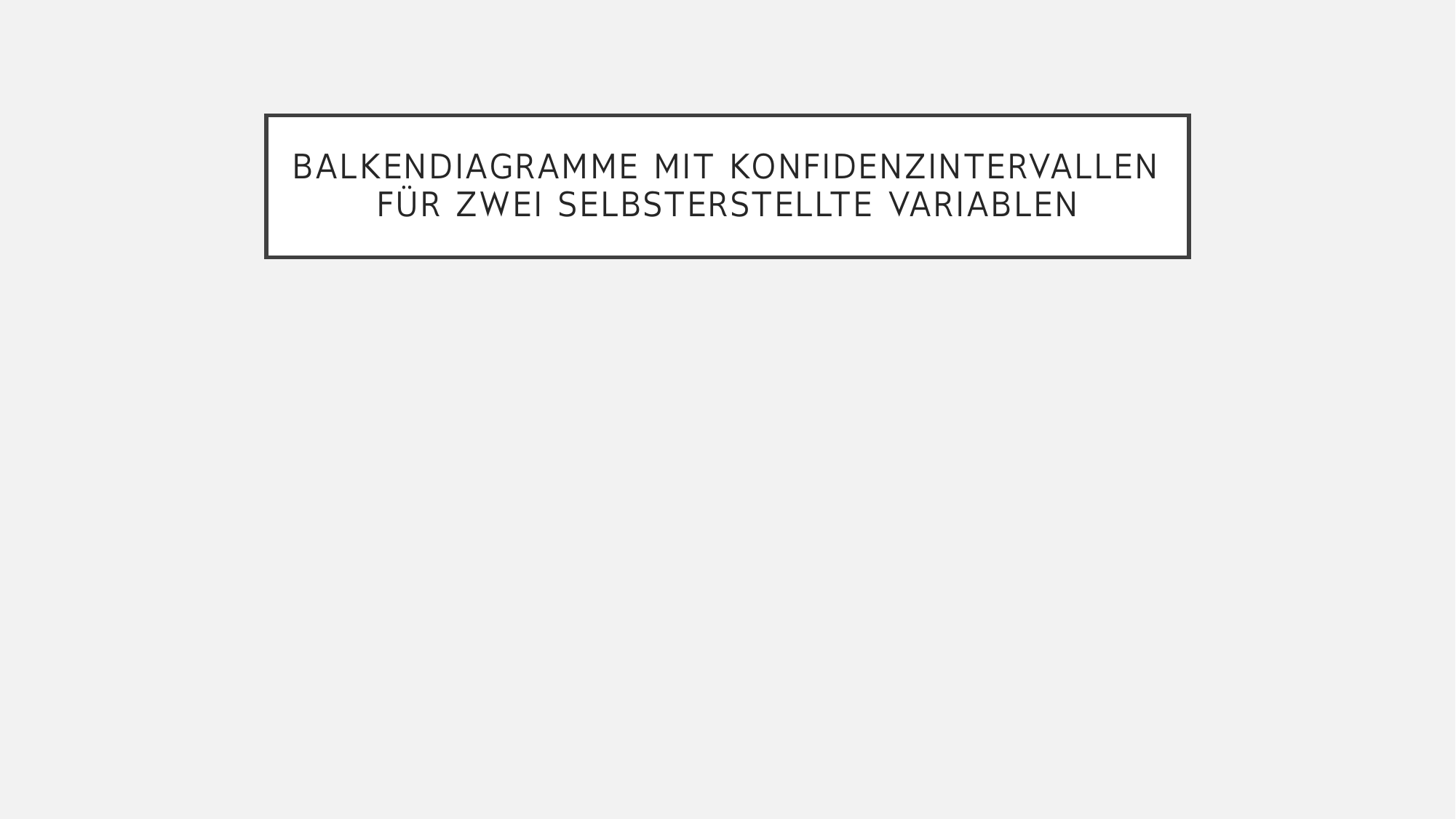

# Balkendiagramme mit Konfidenzintervallen für zwei selbsterstellte Variablen